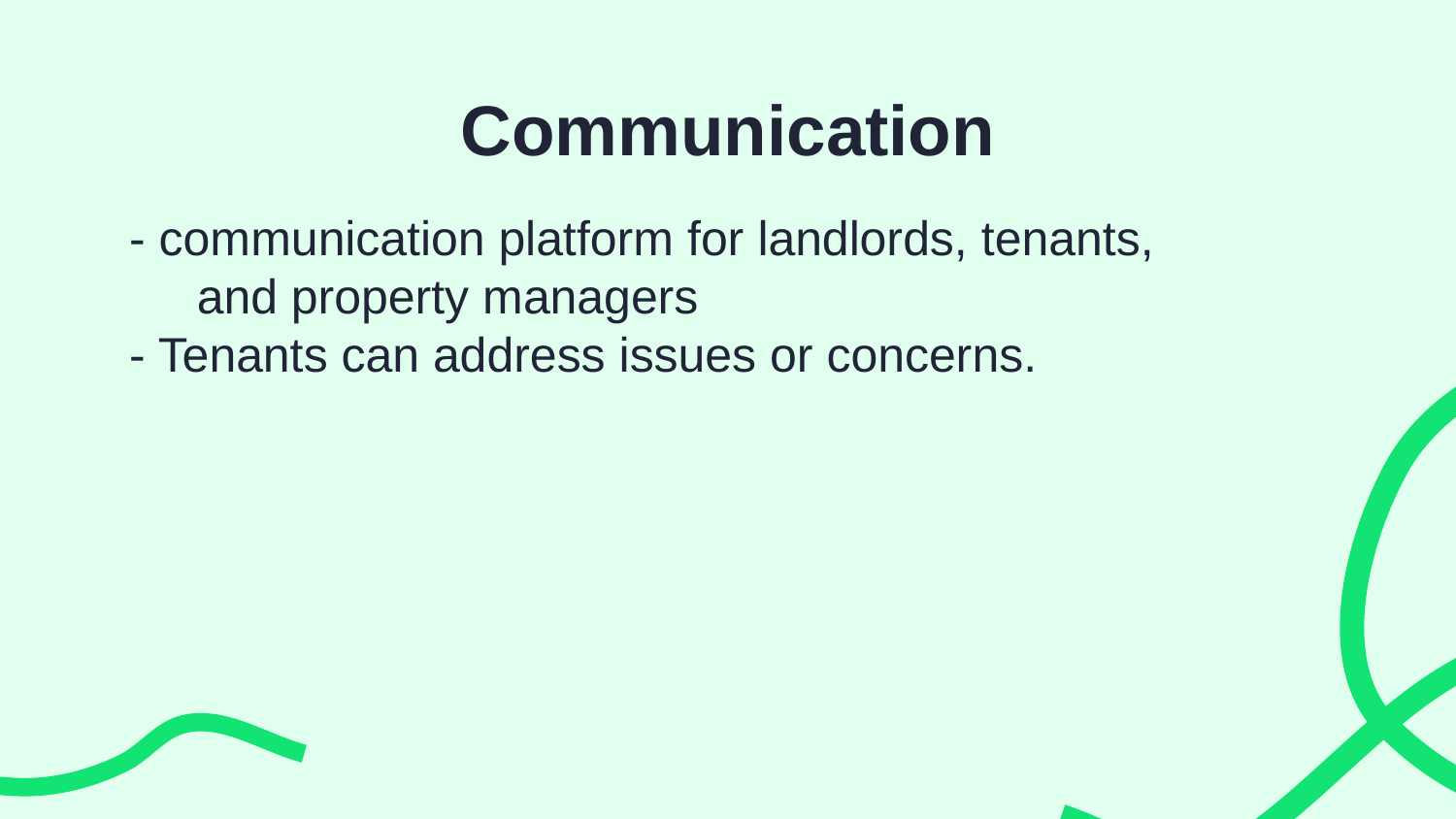

# Communication
- communication platform for landlords, tenants,                  and property managers
- Tenants can address issues or concerns.